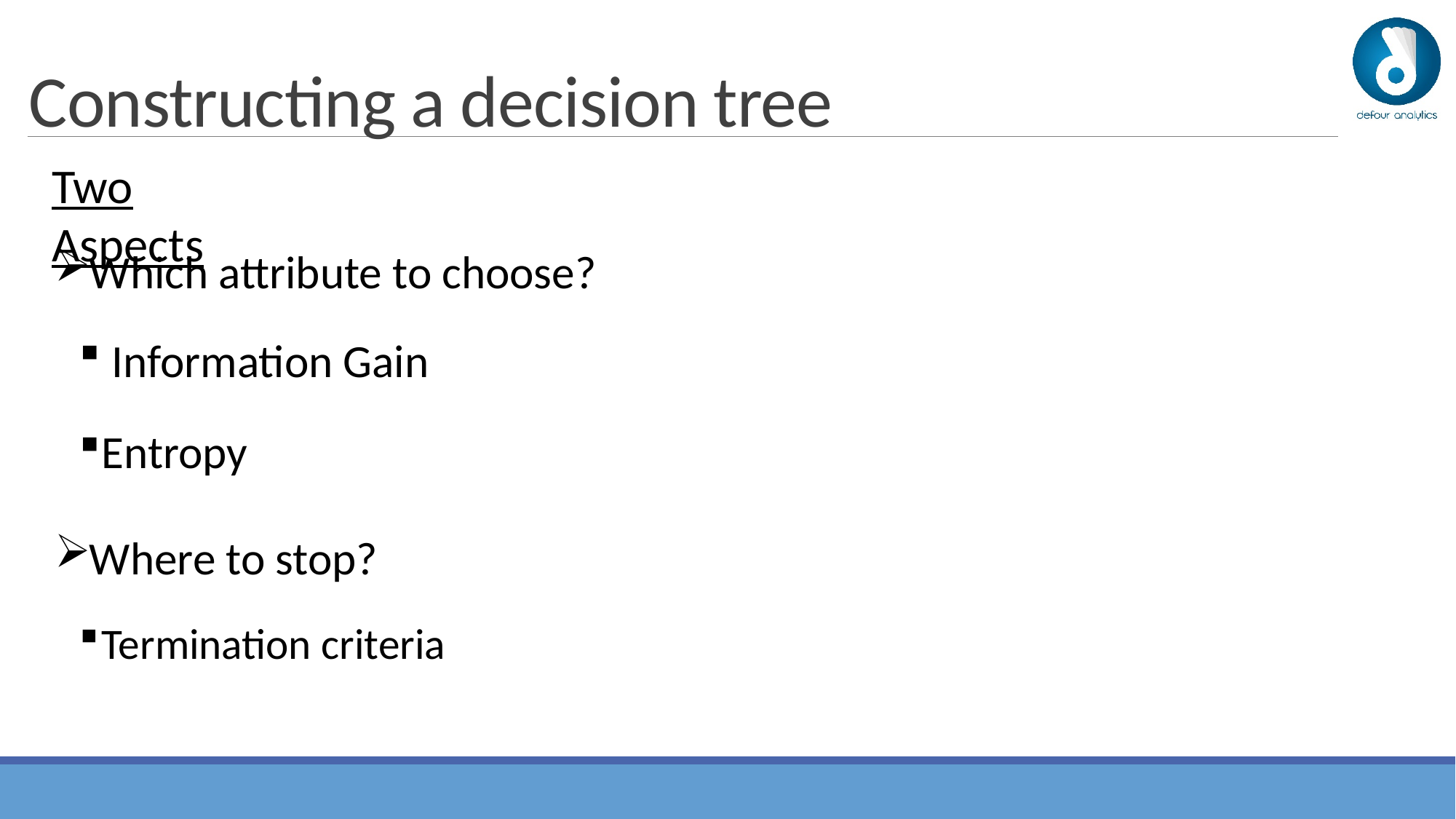

# Constructing a decision tree
Two Aspects
Which attribute to choose?
 Information Gain
Entropy
Where to stop?
Termination criteria